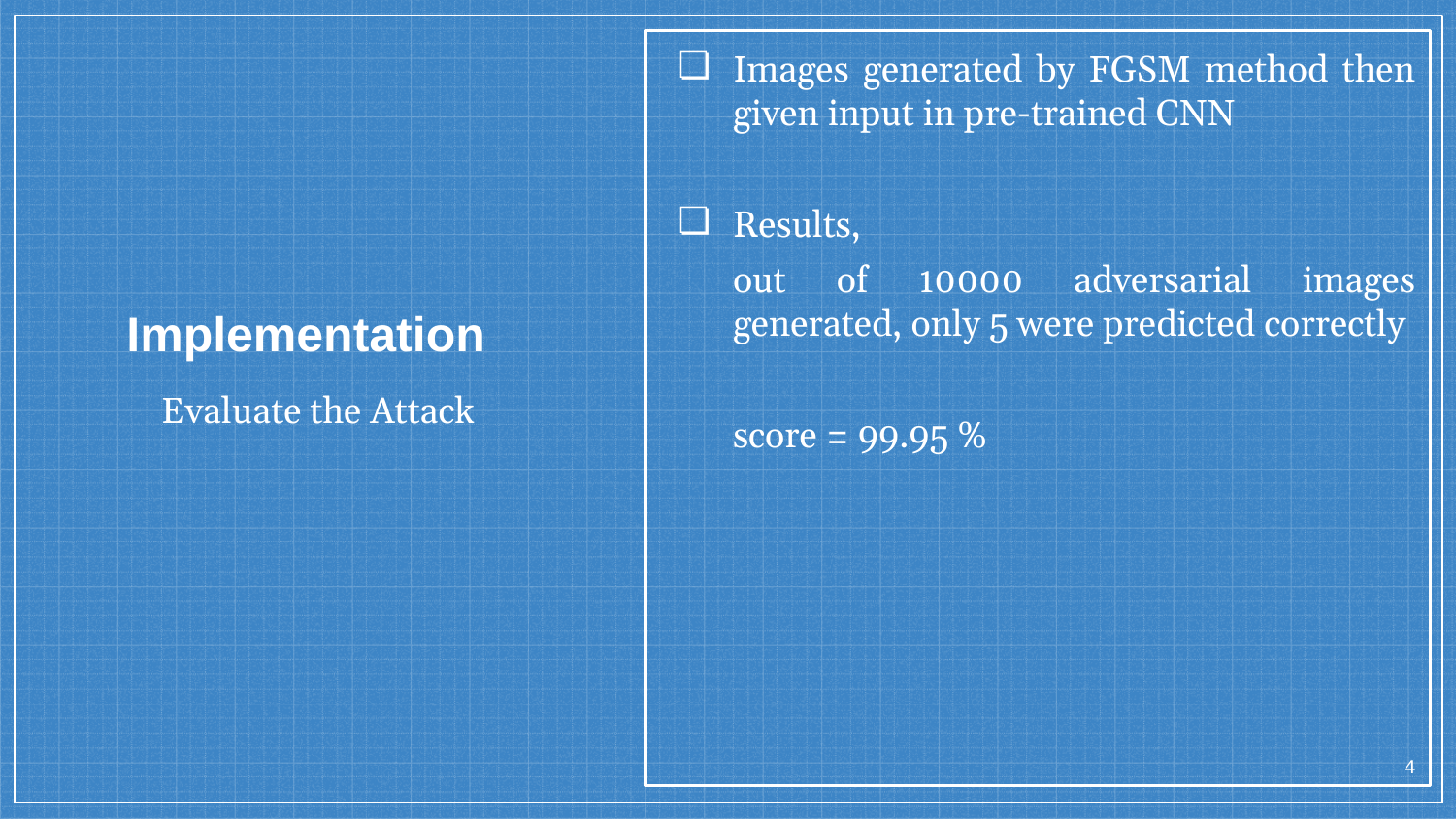

Images generated by FGSM method then given input in pre-trained CNN

Results,
out of 10000 adversarial images generated, only 5 were predicted correctly

score = 99.95 %
# Implementation
Evaluate the Attack

4